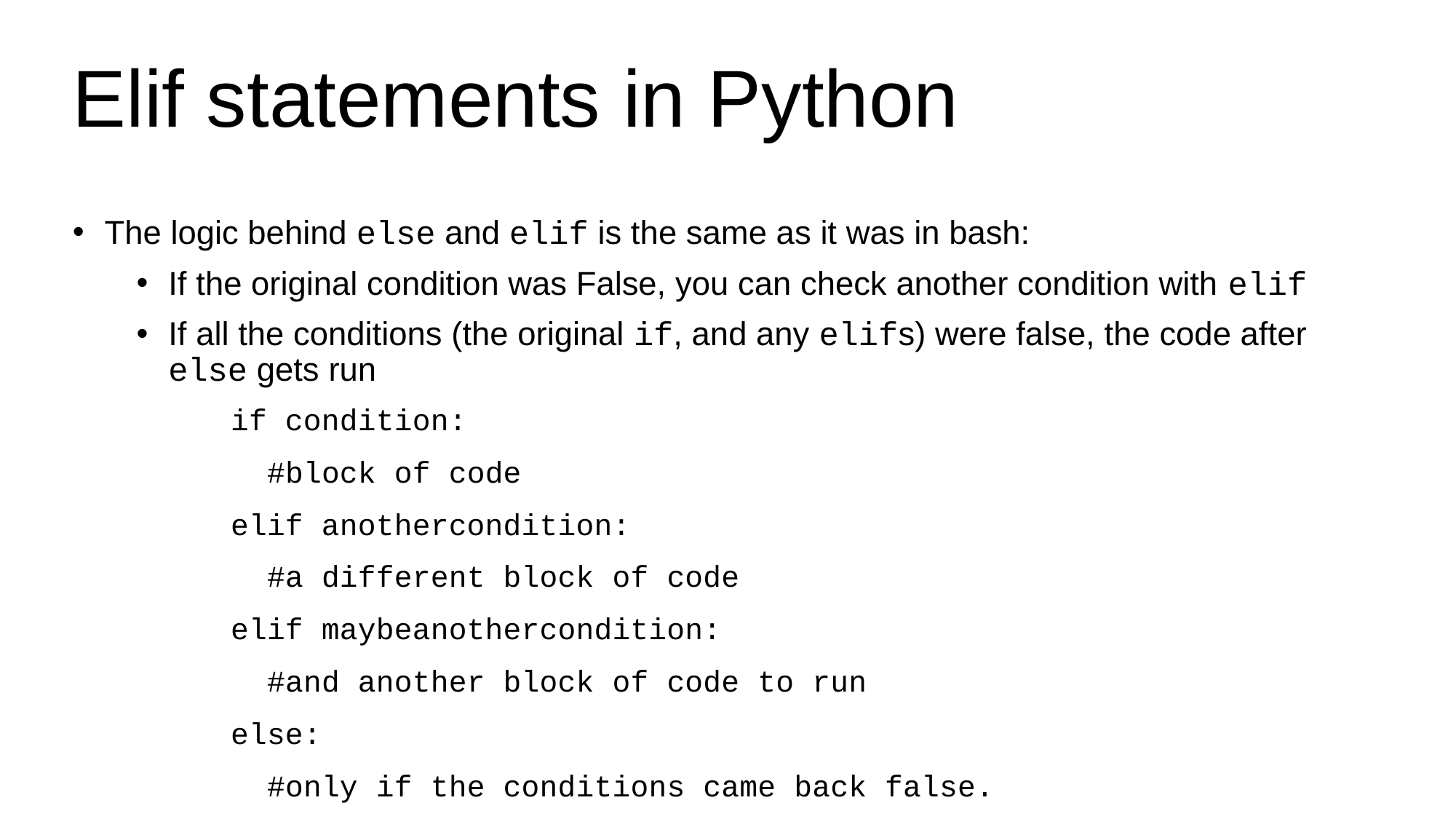

Elif statements in Python
The logic behind else and elif is the same as it was in bash:
If the original condition was False, you can check another condition with elif
If all the conditions (the original if, and any elifs) were false, the code after else gets run
if condition:
  #block of code
elif anothercondition:
  #a different block of code
elif maybeanothercondition:
  #and another block of code to run
else:
  #only if the conditions came back false.